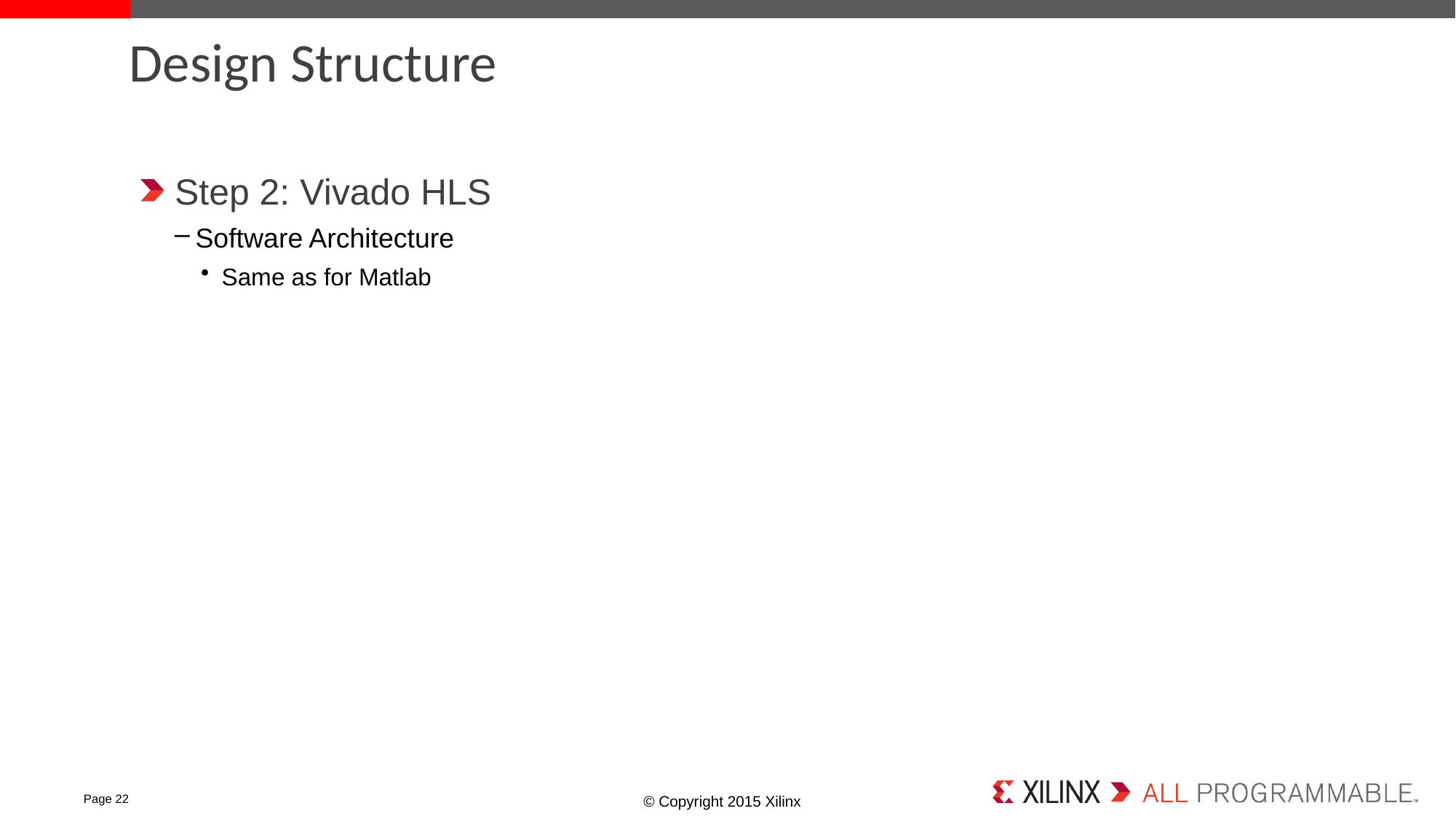

# Design Structure
Step 2: Vivado HLS
Software Architecture
Same as for Matlab
Page 22